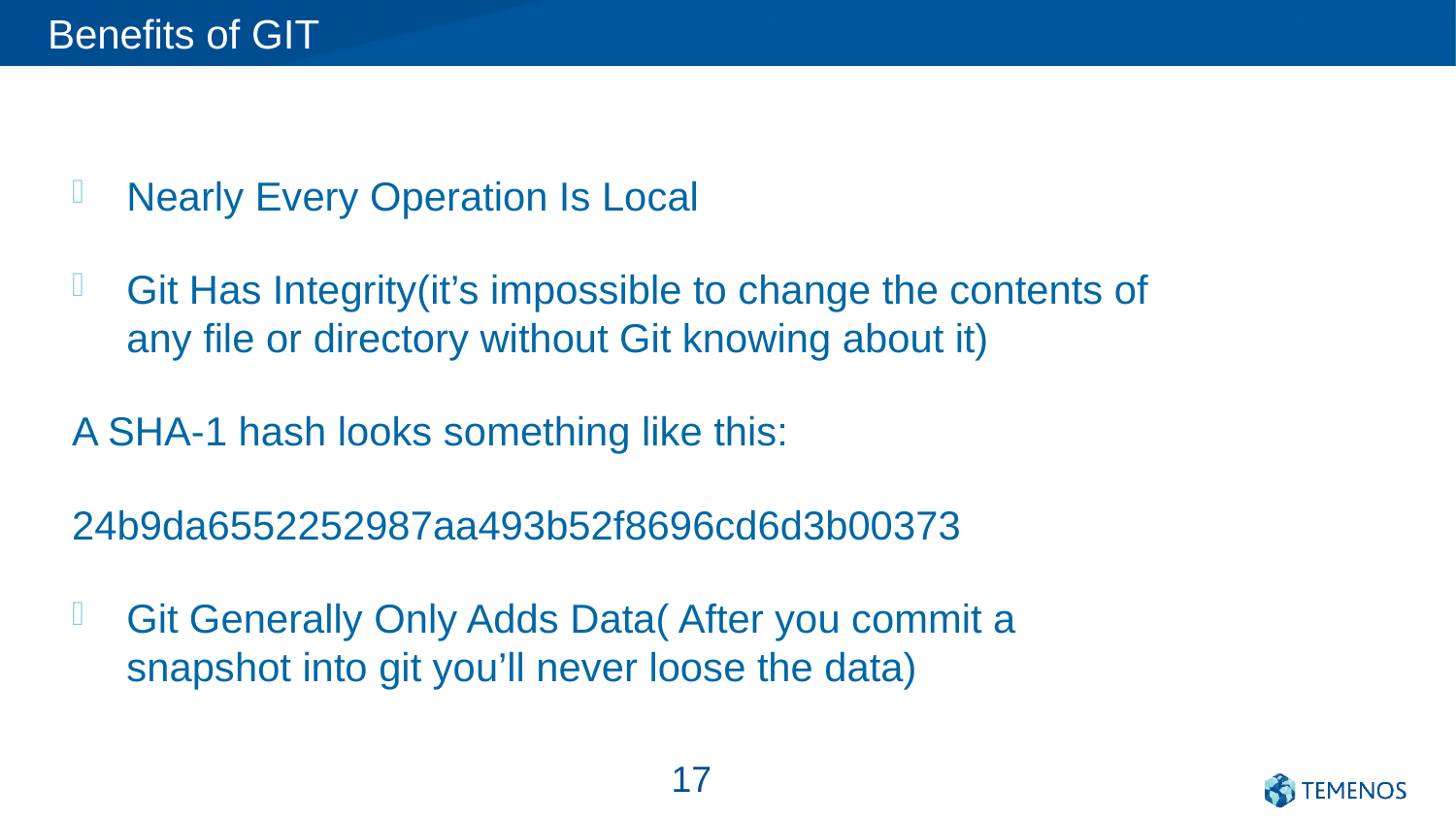

# Benefits of GIT
Nearly Every Operation Is Local
Git Has Integrity(it’s impossible to change the contents of any file or directory without Git knowing about it)
A SHA-1 hash looks something like this:
24b9da6552252987aa493b52f8696cd6d3b00373
Git Generally Only Adds Data( After you commit a snapshot into git you’ll never loose the data)

17